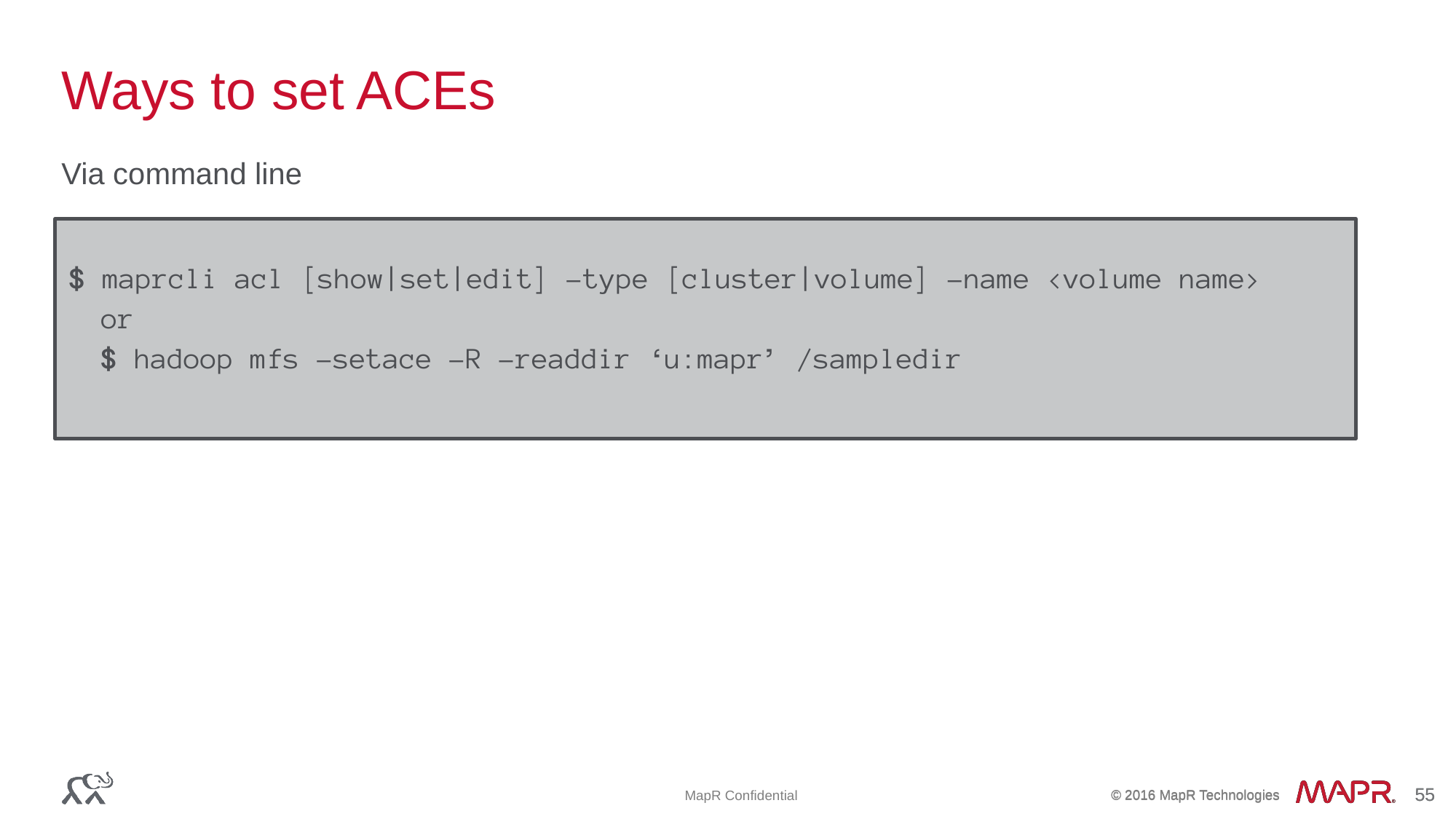

# Ways to set ACEs
Via command line

$ maprcli acl [show|set|edit] -type [cluster|volume] -name <volume name>
or
$ hadoop mfs -setace -R -readdir ‘u:mapr’ /sampledir